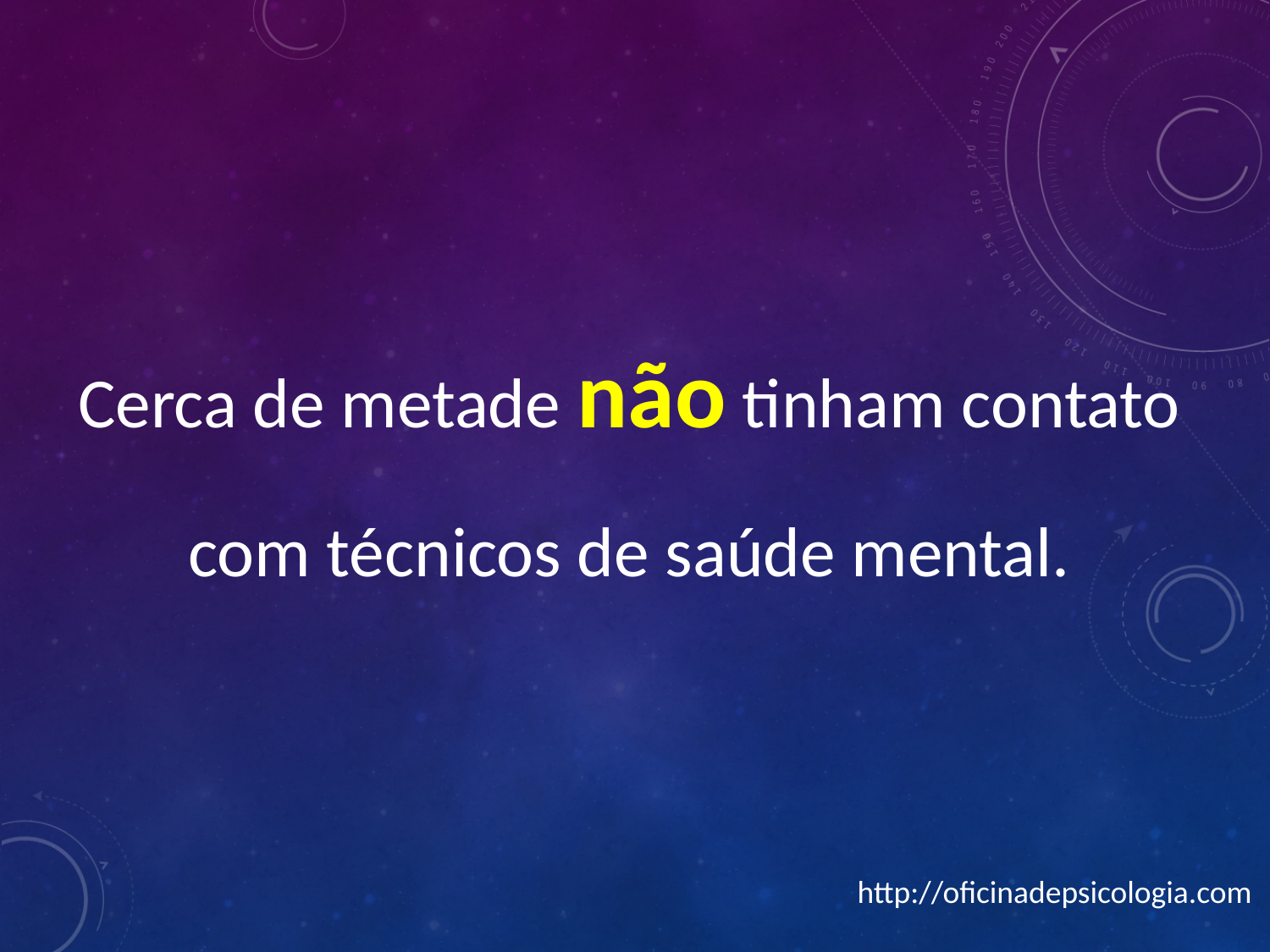

Cerca de metade não tinham contato
com técnicos de saúde mental.

http://oficinadepsicologia.com